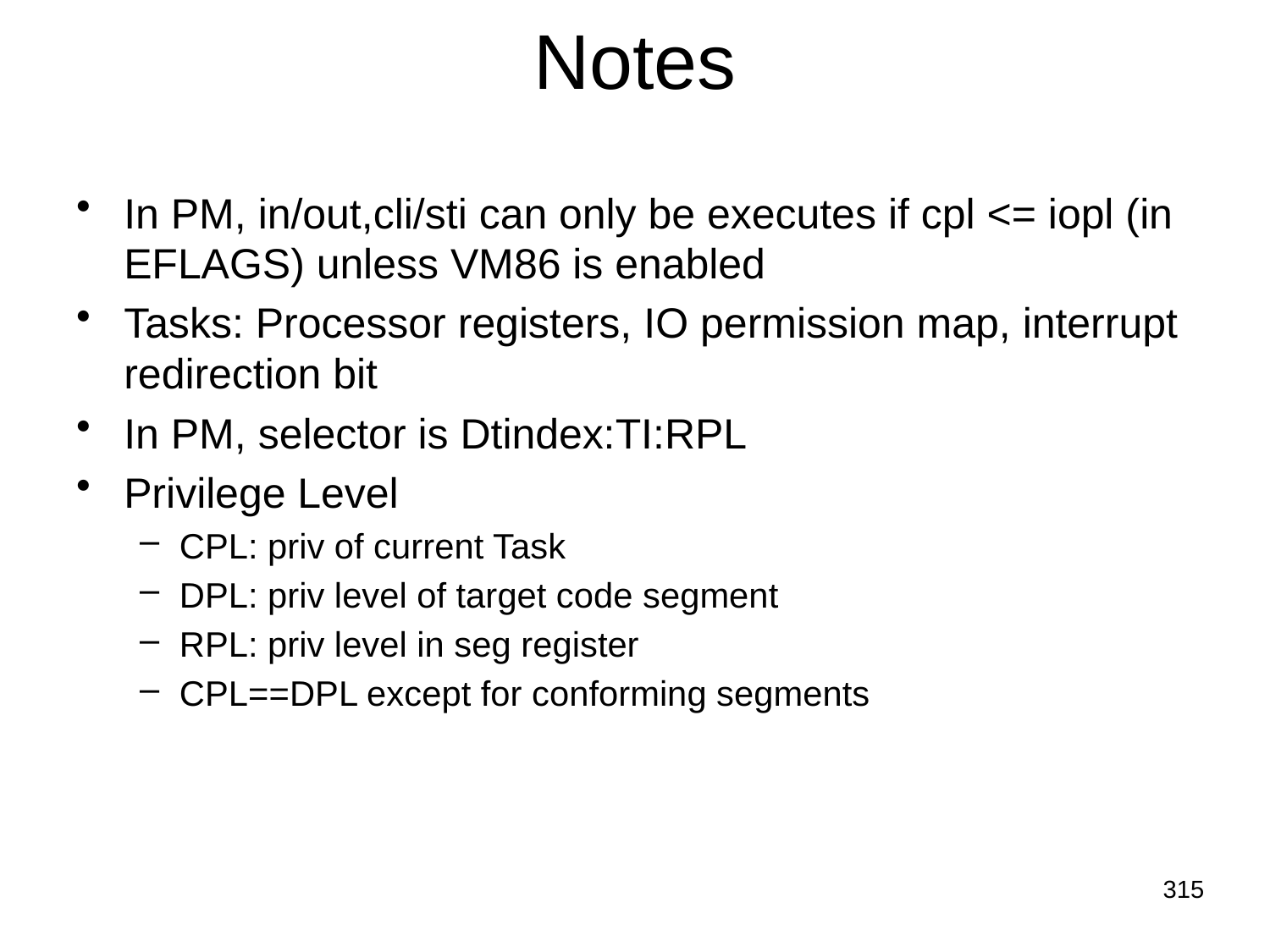

# Notes
In PM, in/out,cli/sti can only be executes if cpl <= iopl (in EFLAGS) unless VM86 is enabled
Tasks: Processor registers, IO permission map, interrupt redirection bit
In PM, selector is Dtindex:TI:RPL
Privilege Level
CPL: priv of current Task
DPL: priv level of target code segment
RPL: priv level in seg register
CPL==DPL except for conforming segments

315